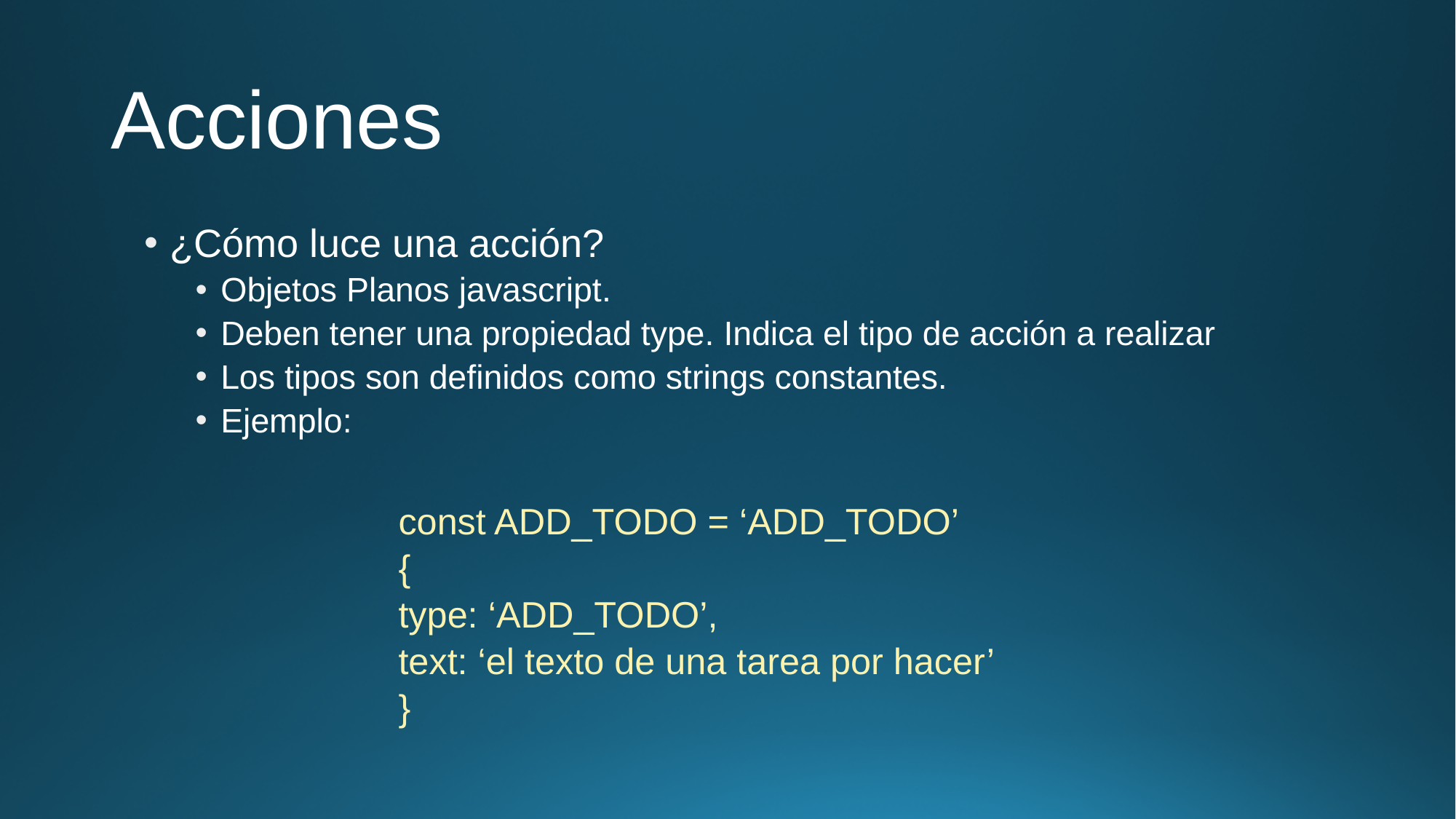

# Acciones
¿Cómo luce una acción?
Objetos Planos javascript.
Deben tener una propiedad type. Indica el tipo de acción a realizar
Los tipos son definidos como strings constantes.
Ejemplo:

const ADD_TODO = ‘ADD_TODO’
{
	type: ‘ADD_TODO’,
	text: ‘el texto de una tarea por hacer’
}